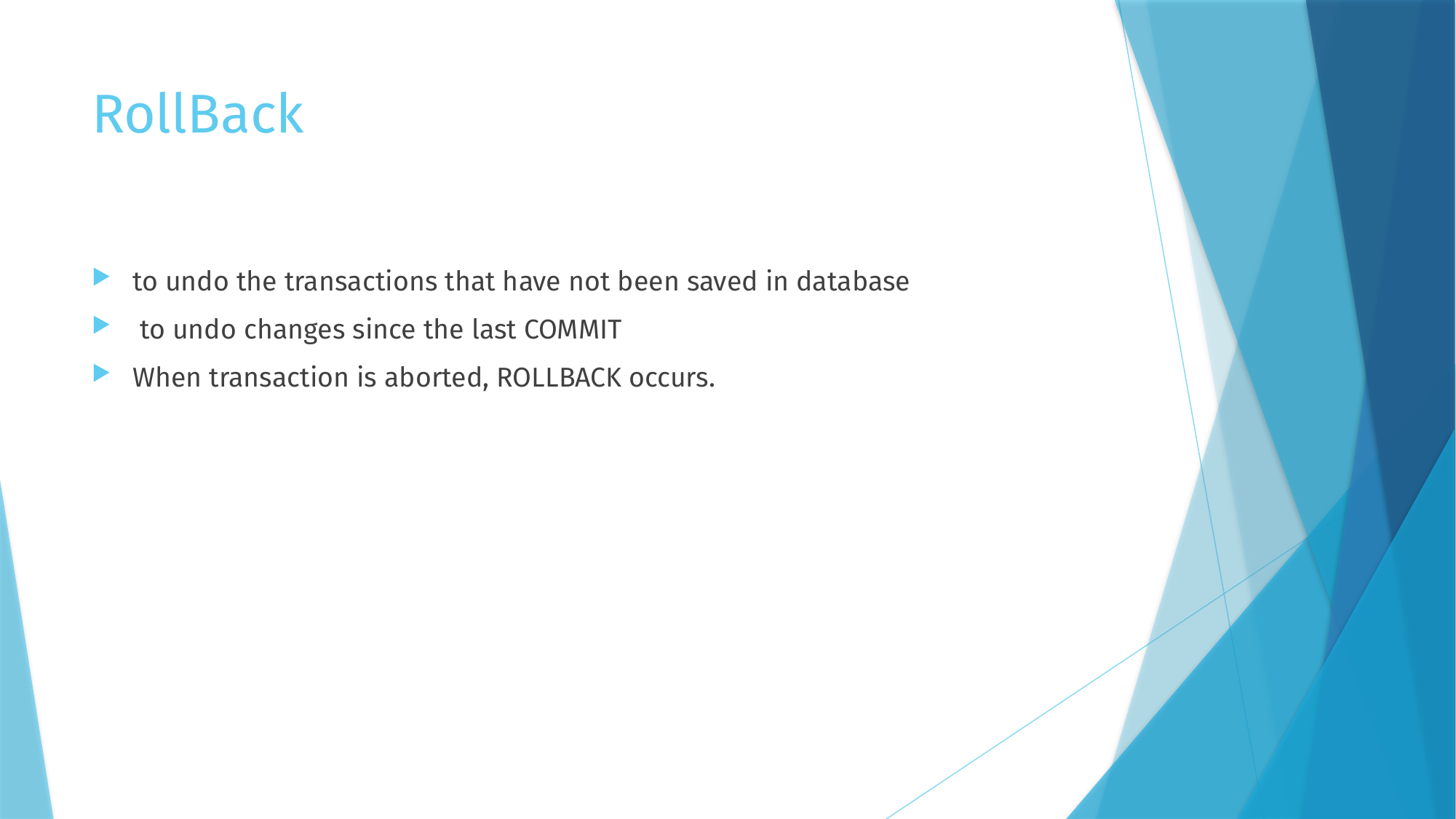

# RollBack
to undo the transactions that have not been saved in database
 to undo changes since the last COMMIT
When transaction is aborted, ROLLBACK occurs.